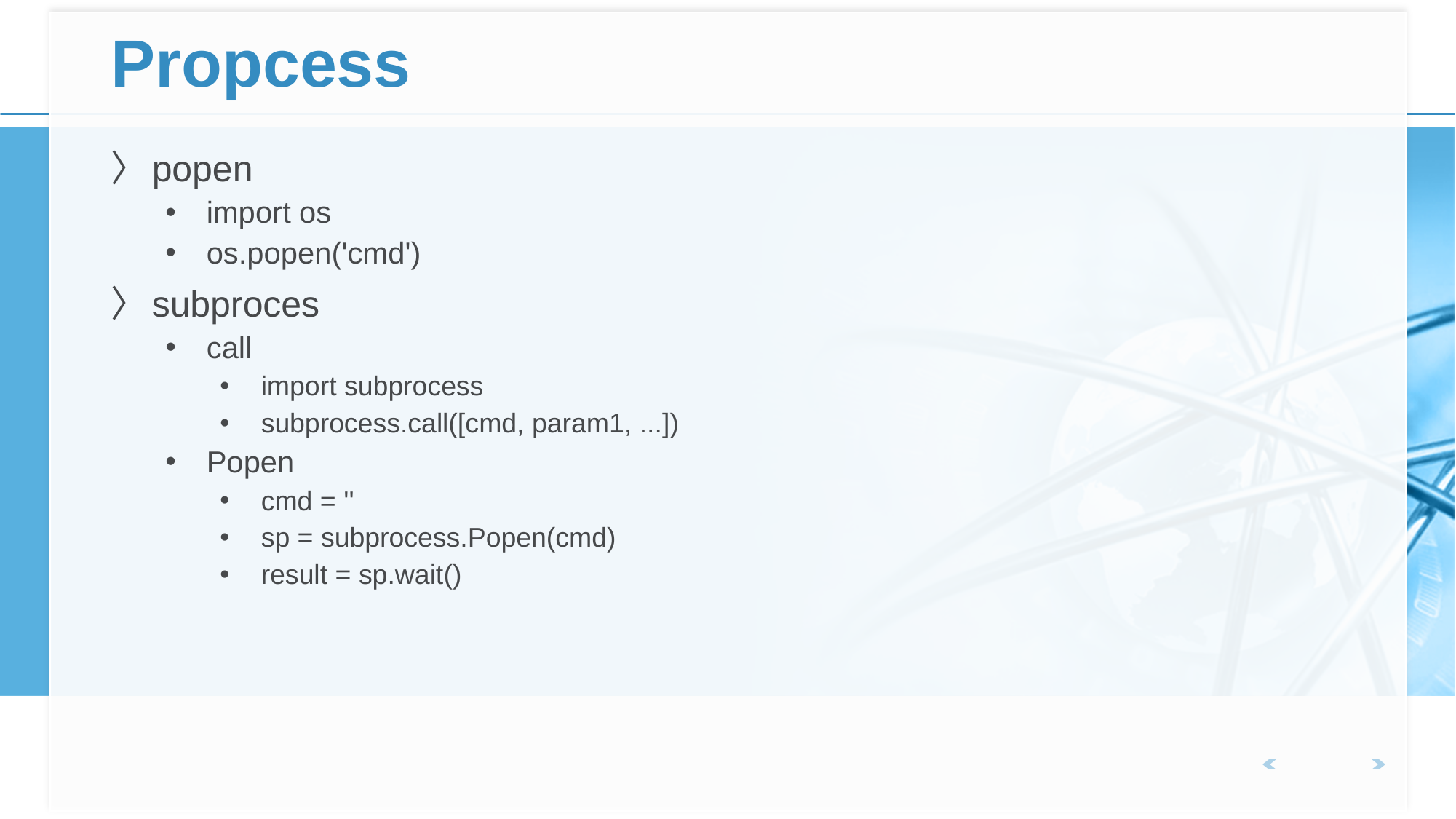

# Propcess
popen
import os
os.popen('cmd')
subproces
call
import subprocess
subprocess.call([cmd, param1, ...])
Popen
cmd = ''
sp = subprocess.Popen(cmd)
result = sp.wait()